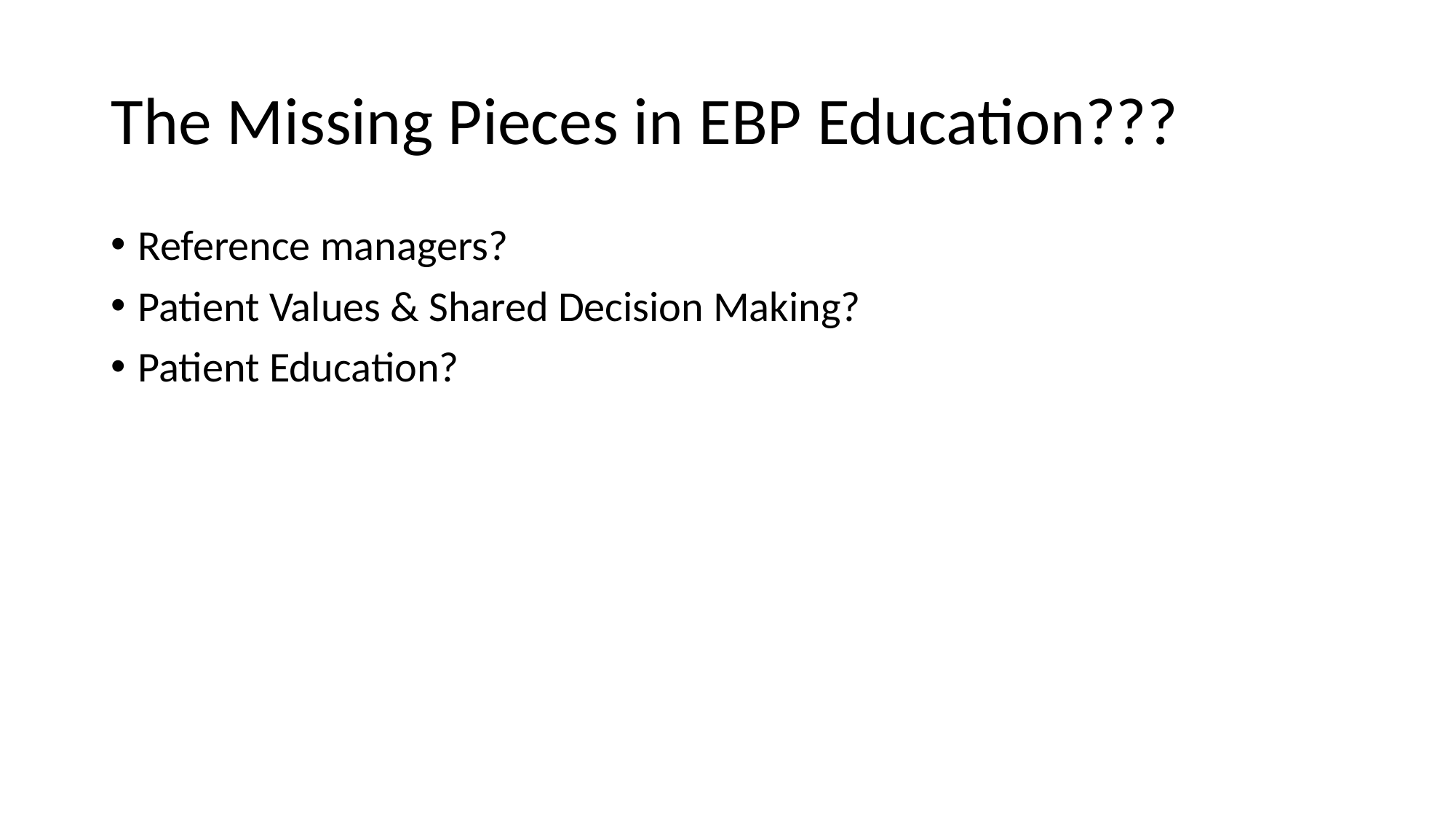

# The Missing Pieces in EBP Education???
Reference managers?
Patient Values & Shared Decision Making?
Patient Education?